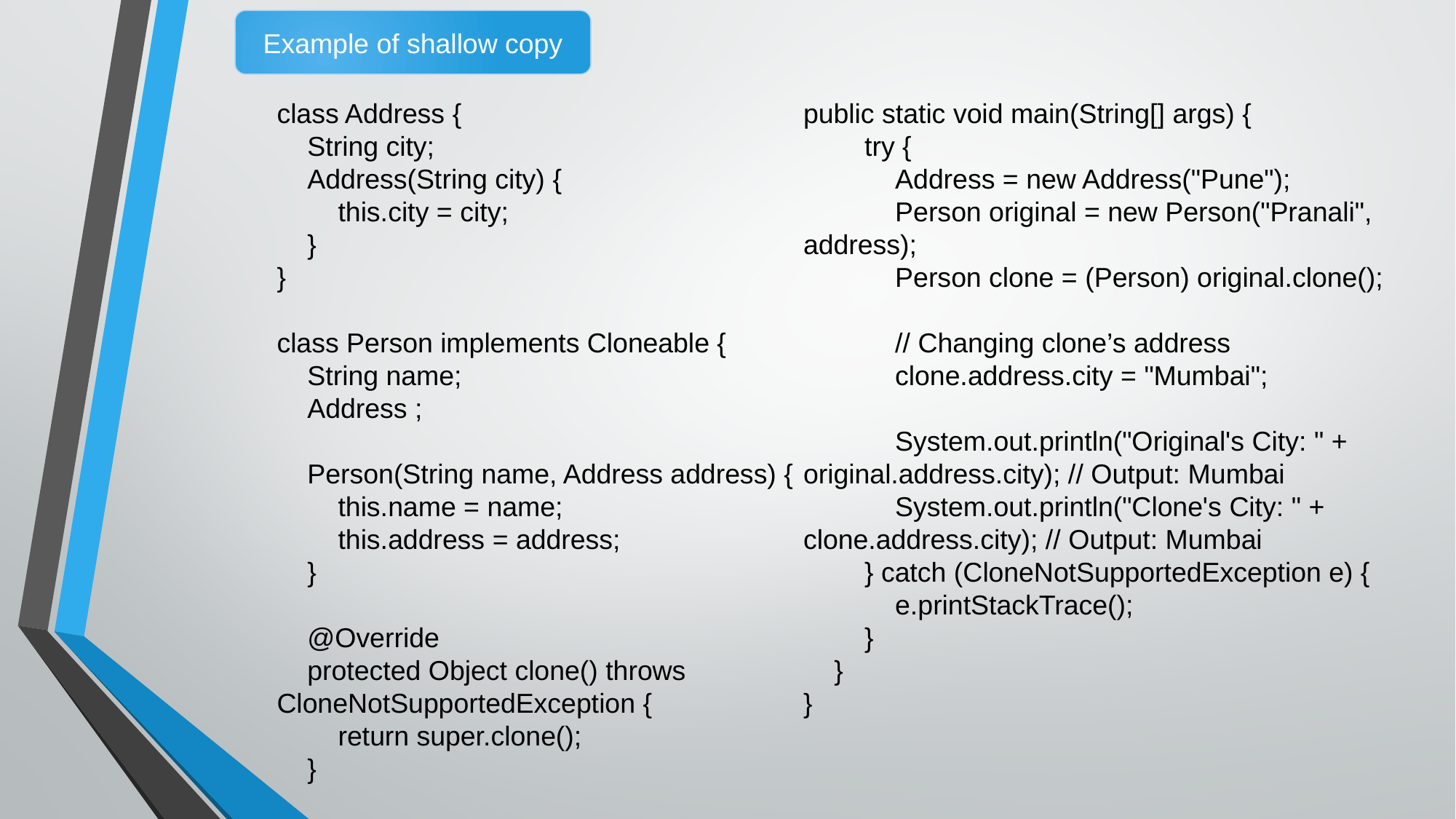

Example of shallow copy
class Address {
    String city;
    Address(String city) {
        this.city = city;
    }
}

class Person implements Cloneable {
    String name;
    Address ;

    Person(String name, Address address) {
        this.name = name;
        this.address = address;
    }

    @Override
    protected Object clone() throws CloneNotSupportedException {
        return super.clone();
    }

public static void main(String[] args) {
        try {
            Address = new Address("Pune");
            Person original = new Person("Pranali", address);
            Person clone = (Person) original.clone();

            // Changing clone’s address
            clone.address.city = "Mumbai";

            System.out.println("Original's City: " + original.address.city); // Output: Mumbai
            System.out.println("Clone's City: " + clone.address.city); // Output: Mumbai
        } catch (CloneNotSupportedException e) {
            e.printStackTrace();
        }
    }
}